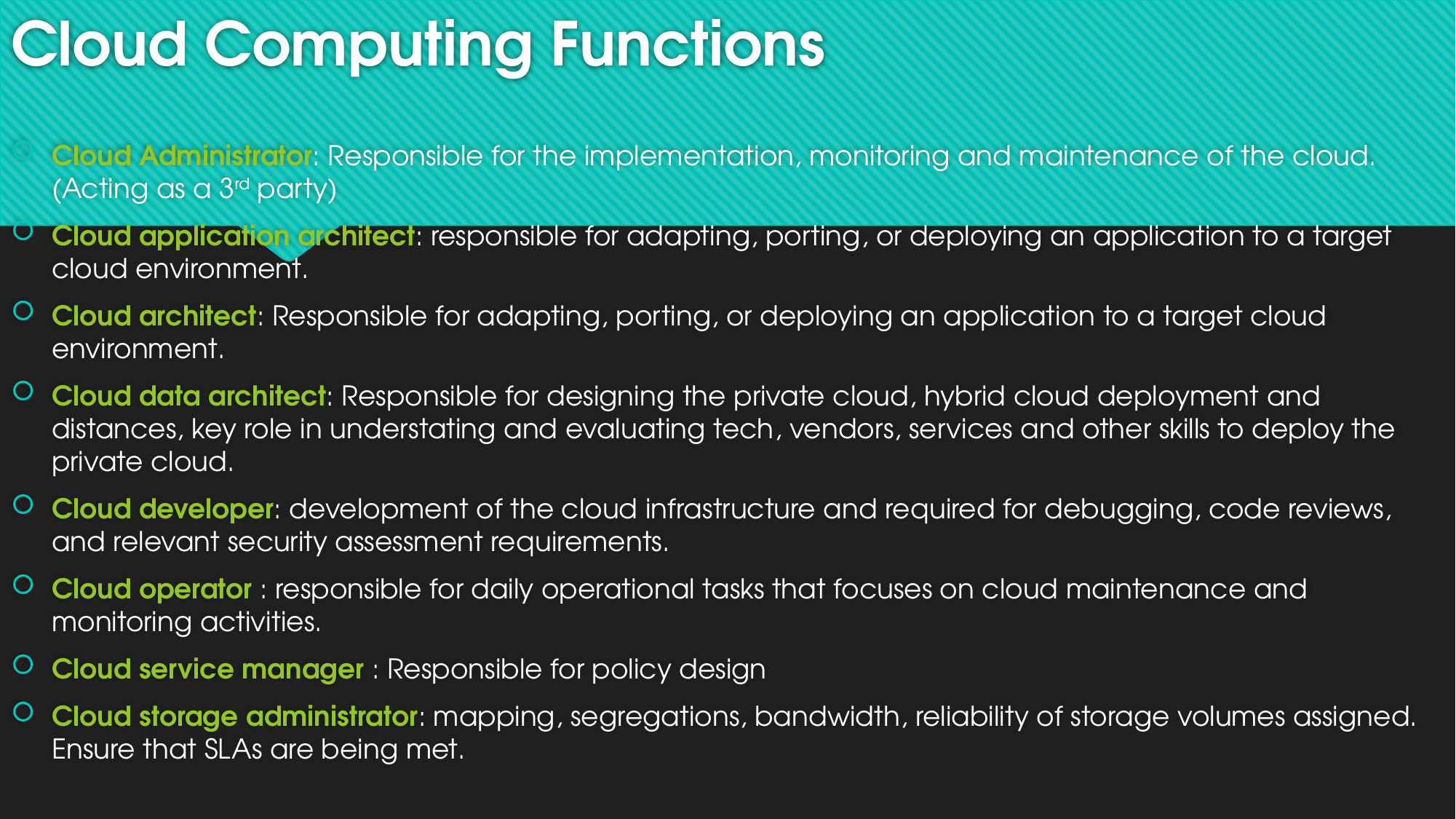

# Cloud Computing Functions
Cloud Administrator: Responsible for the implementation, monitoring and maintenance of the cloud. (Acting as a 3rd party)
Cloud application architect: responsible for adapting, porting, or deploying an application to a target cloud environment.
Cloud architect: Responsible for adapting, porting, or deploying an application to a target cloud environment.
Cloud data architect: Responsible for designing the private cloud, hybrid cloud deployment and distances, key role in understating and evaluating tech, vendors, services and other skills to deploy the private cloud.
Cloud developer: development of the cloud infrastructure and required for debugging, code reviews, and relevant security assessment requirements.
Cloud operator : responsible for daily operational tasks that focuses on cloud maintenance and monitoring activities.
Cloud service manager : Responsible for policy design
Cloud storage administrator: mapping, segregations, bandwidth, reliability of storage volumes assigned. Ensure that SLAs are being met.